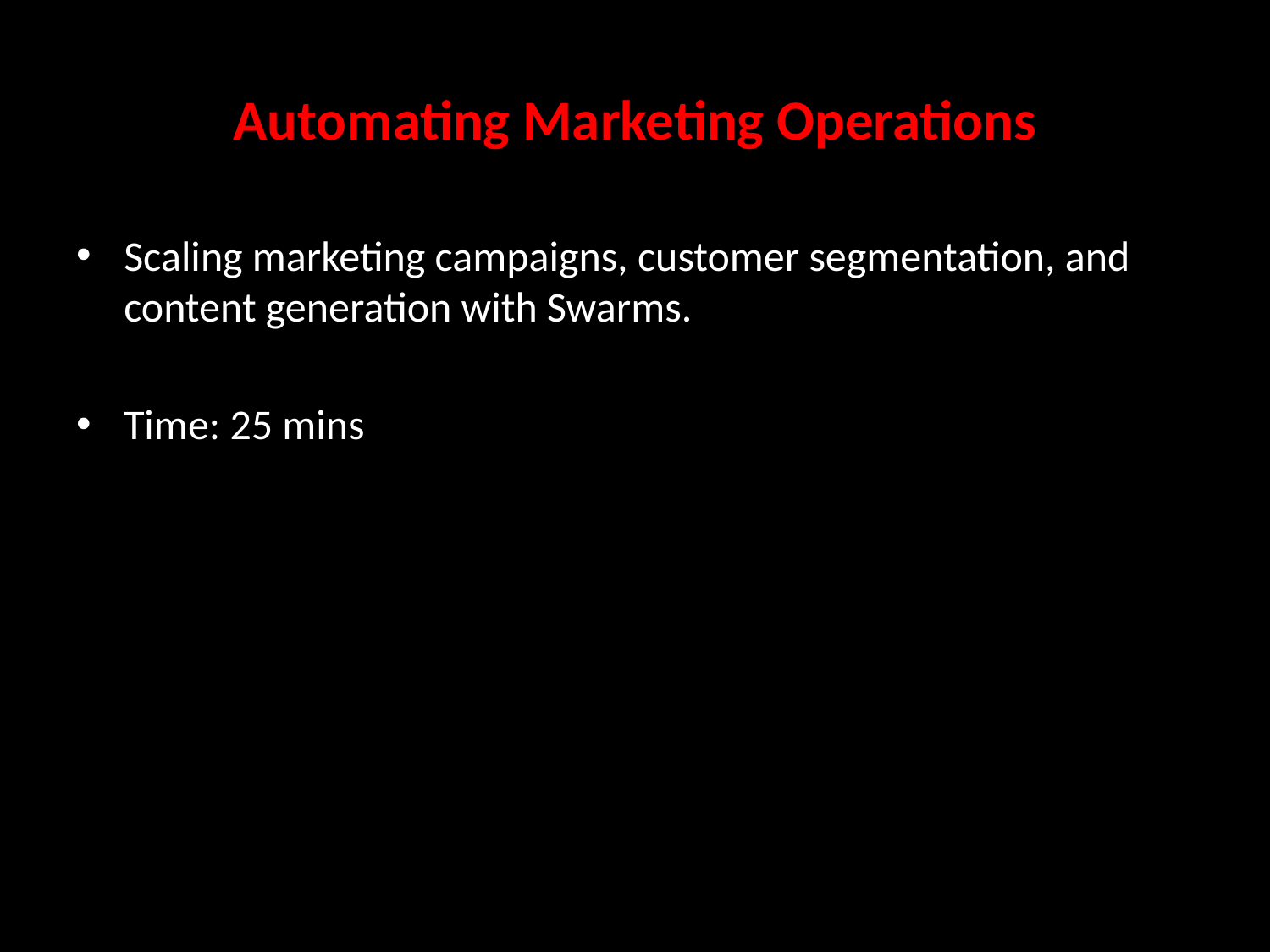

# Automating Marketing Operations
Scaling marketing campaigns, customer segmentation, and content generation with Swarms.

Time: 25 mins